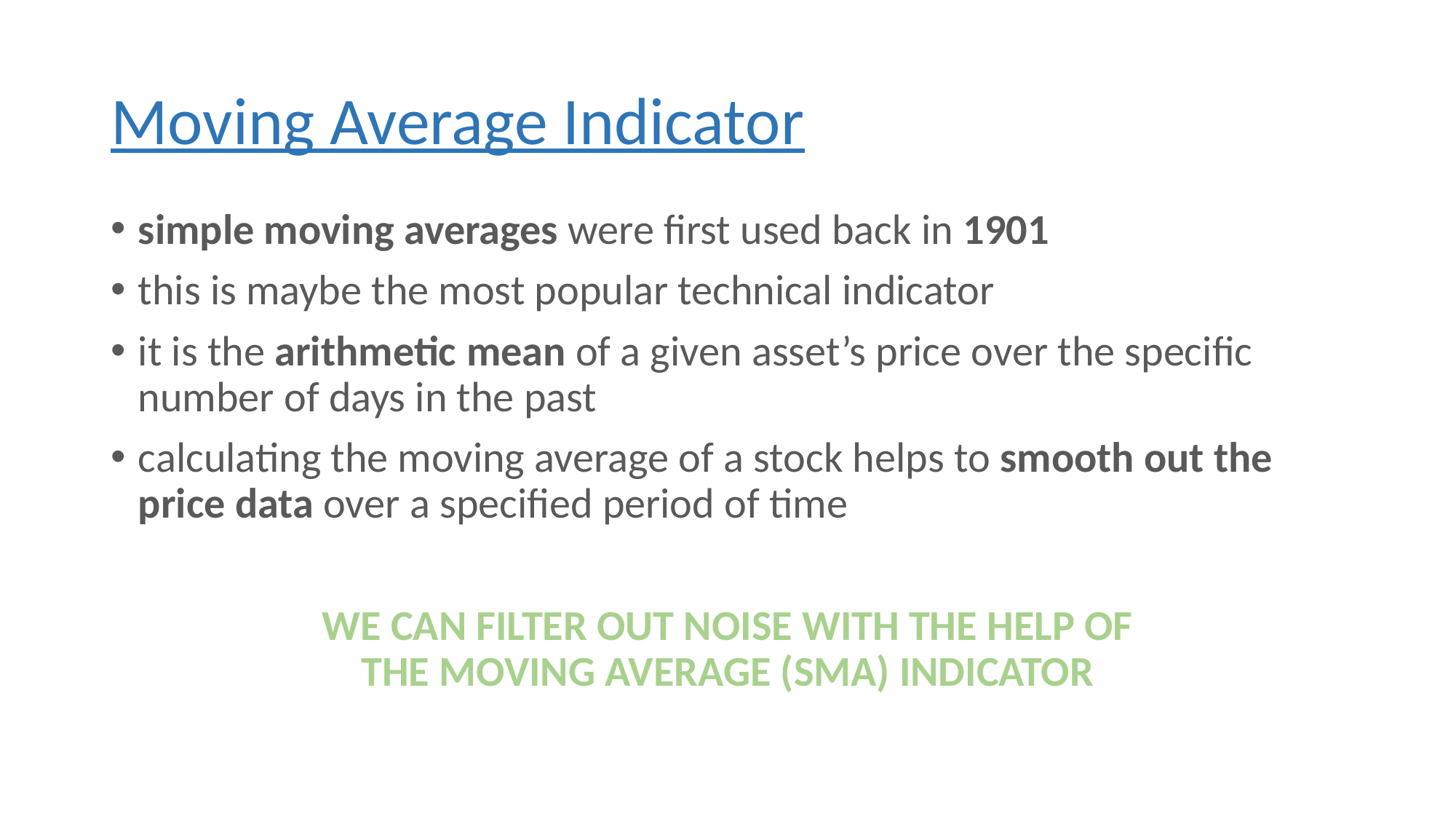

# Moving Average Indicator
simple moving averages were first used back in 1901
this is maybe the most popular technical indicator
it is the arithmetic mean of a given asset’s price over the specific number of days in the past
calculating the moving average of a stock helps to smooth out the price data over a specified period of time

WE CAN FILTER OUT NOISE WITH THE HELP OF
THE MOVING AVERAGE (SMA) INDICATOR